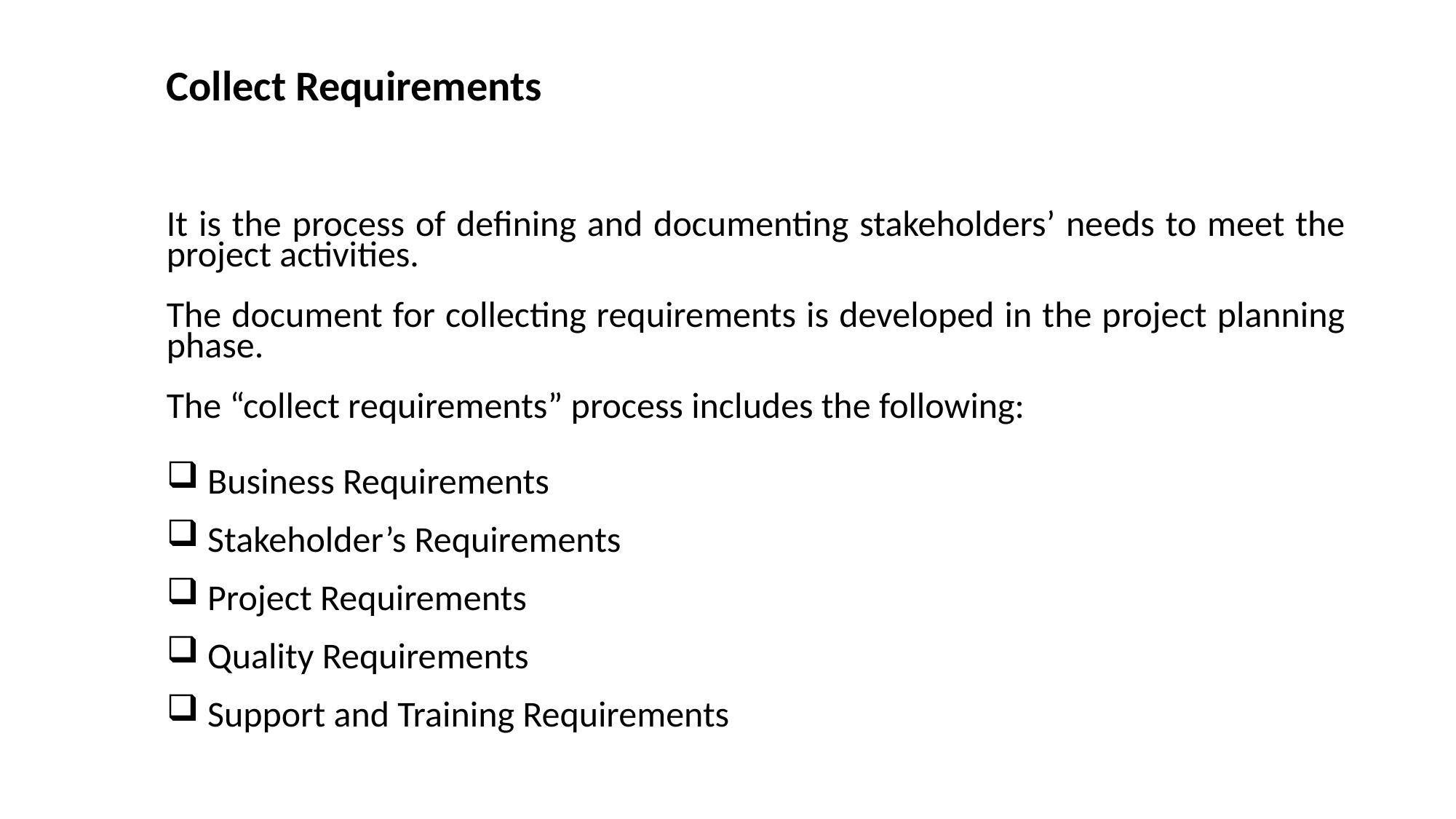

Collect Requirements

It is the process of defining and documenting stakeholders’ needs to meet the project activities.
The document for collecting requirements is developed in the project planning phase.
The “collect requirements” process includes the following:
Business Requirements
Stakeholder’s Requirements
Project Requirements
Quality Requirements
Support and Training Requirements